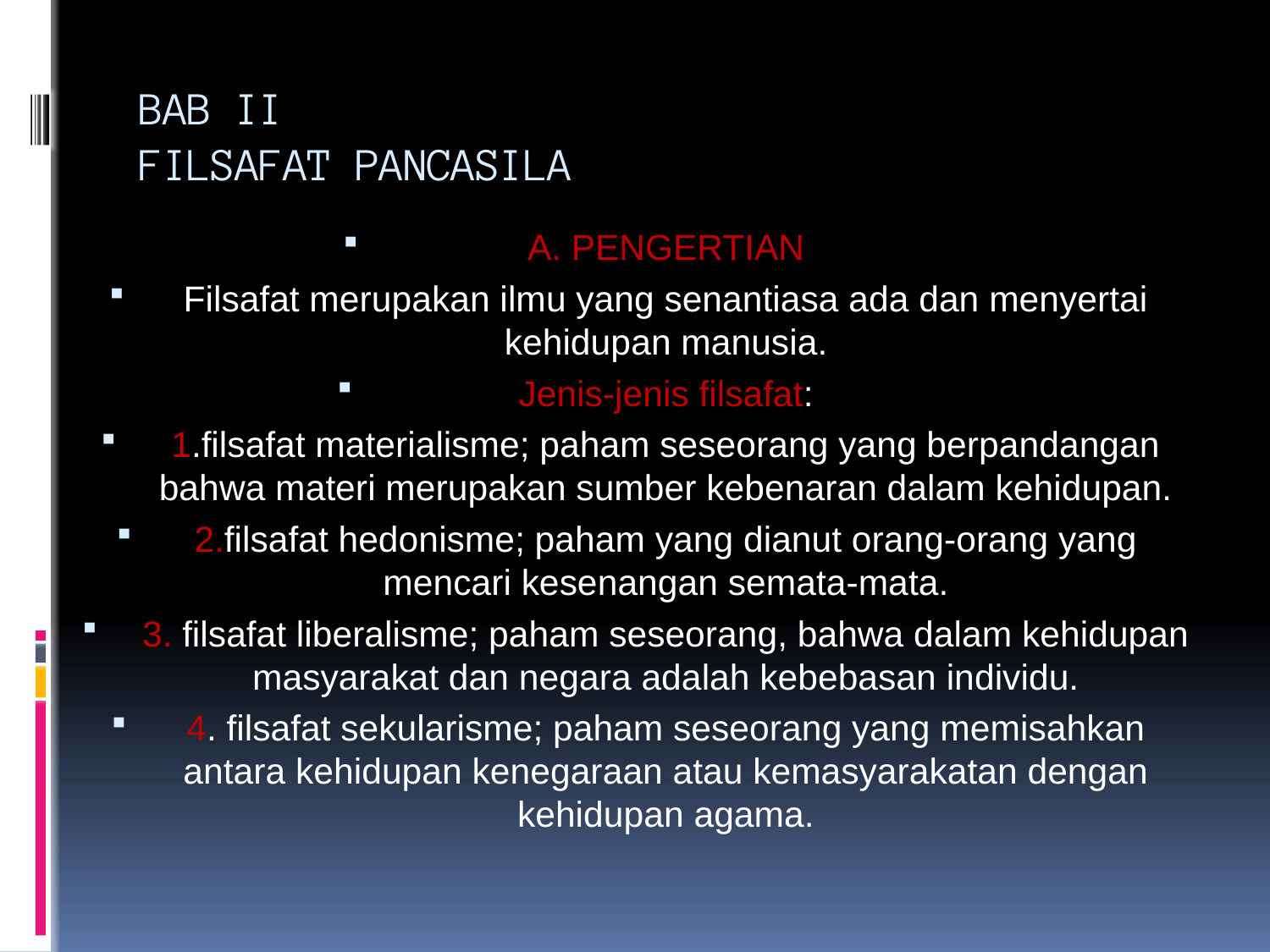

# BAB II FILSAFAT PANCASILA
A. PENGERTIAN
Filsafat merupakan ilmu yang senantiasa ada dan menyertai kehidupan manusia.
Jenis-jenis filsafat:
1.filsafat materialisme; paham seseorang yang berpandangan bahwa materi merupakan sumber kebenaran dalam kehidupan.
2.filsafat hedonisme; paham yang dianut orang-orang yang mencari kesenangan semata-mata.
3. filsafat liberalisme; paham seseorang, bahwa dalam kehidupan masyarakat dan negara adalah kebebasan individu.
4. filsafat sekularisme; paham seseorang yang memisahkan antara kehidupan kenegaraan atau kemasyarakatan dengan kehidupan agama.